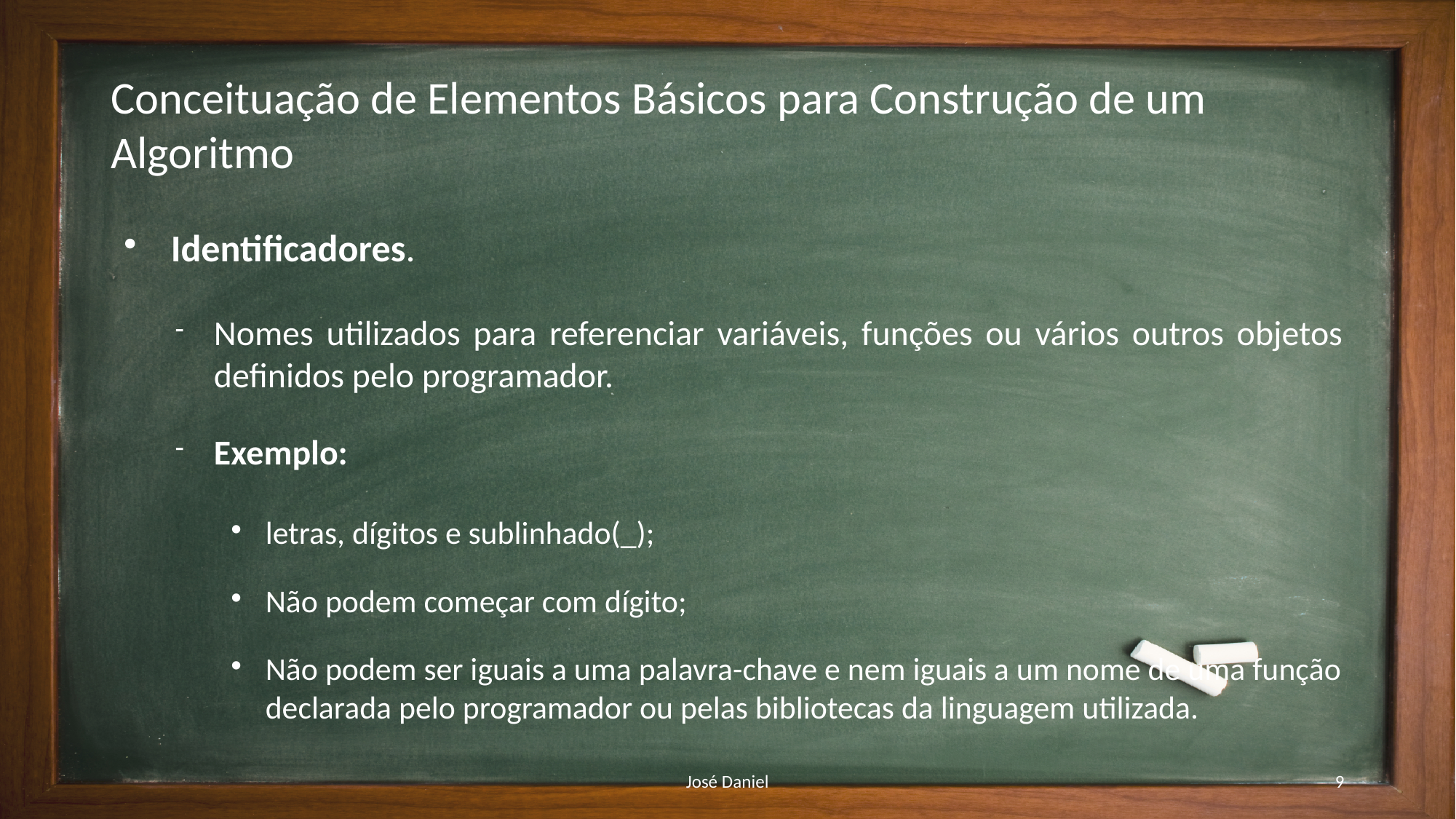

# Conceituação de Elementos Básicos para Construção de um Algoritmo
 Identificadores.

Nomes utilizados para referenciar variáveis, funções ou vários outros objetos definidos pelo programador.

Exemplo:

letras, dígitos e sublinhado(_);

Não podem começar com dígito;

Não podem ser iguais a uma palavra-chave e nem iguais a um nome de uma função declarada pelo programador ou pelas bibliotecas da linguagem utilizada.
José Daniel
9